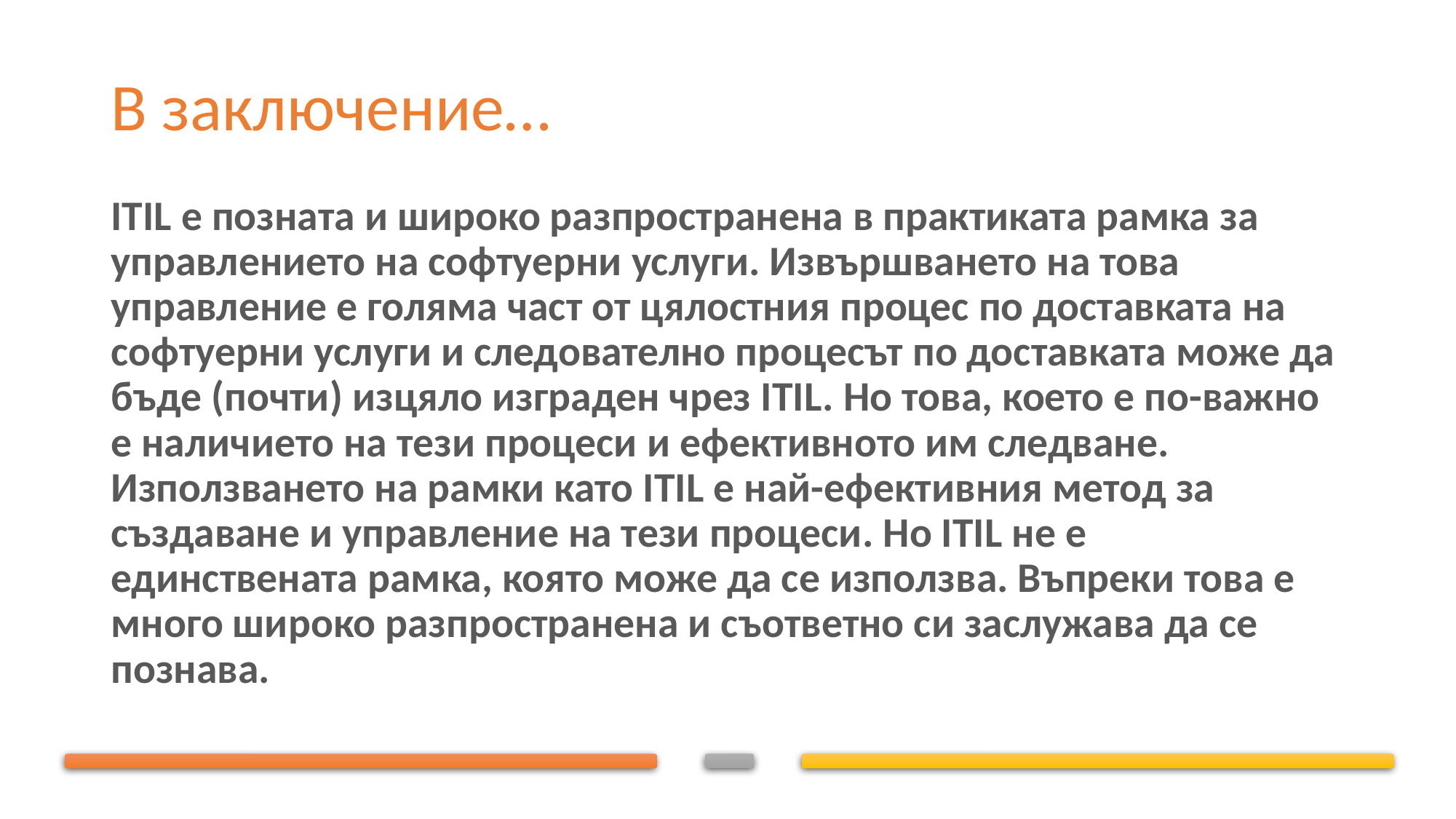

# В заключение…
ITIL е позната и широко разпространена в практиката рамка за управлението на софтуерни услуги. Извършването на това управление е голяма част от цялостния процес по доставката на софтуерни услуги и следователно процесът по доставката може да бъде (почти) изцяло изграден чрез ITIL. Но това, което е по-важно е наличието на тези процеси и ефективното им следване. Използването на рамки като ITIL е най-ефективния метод за създаване и управление на тези процеси. Но ITIL не е единствената рамка, която може да се използва. Въпреки това е много широко разпространена и съответно си заслужава да се познава.